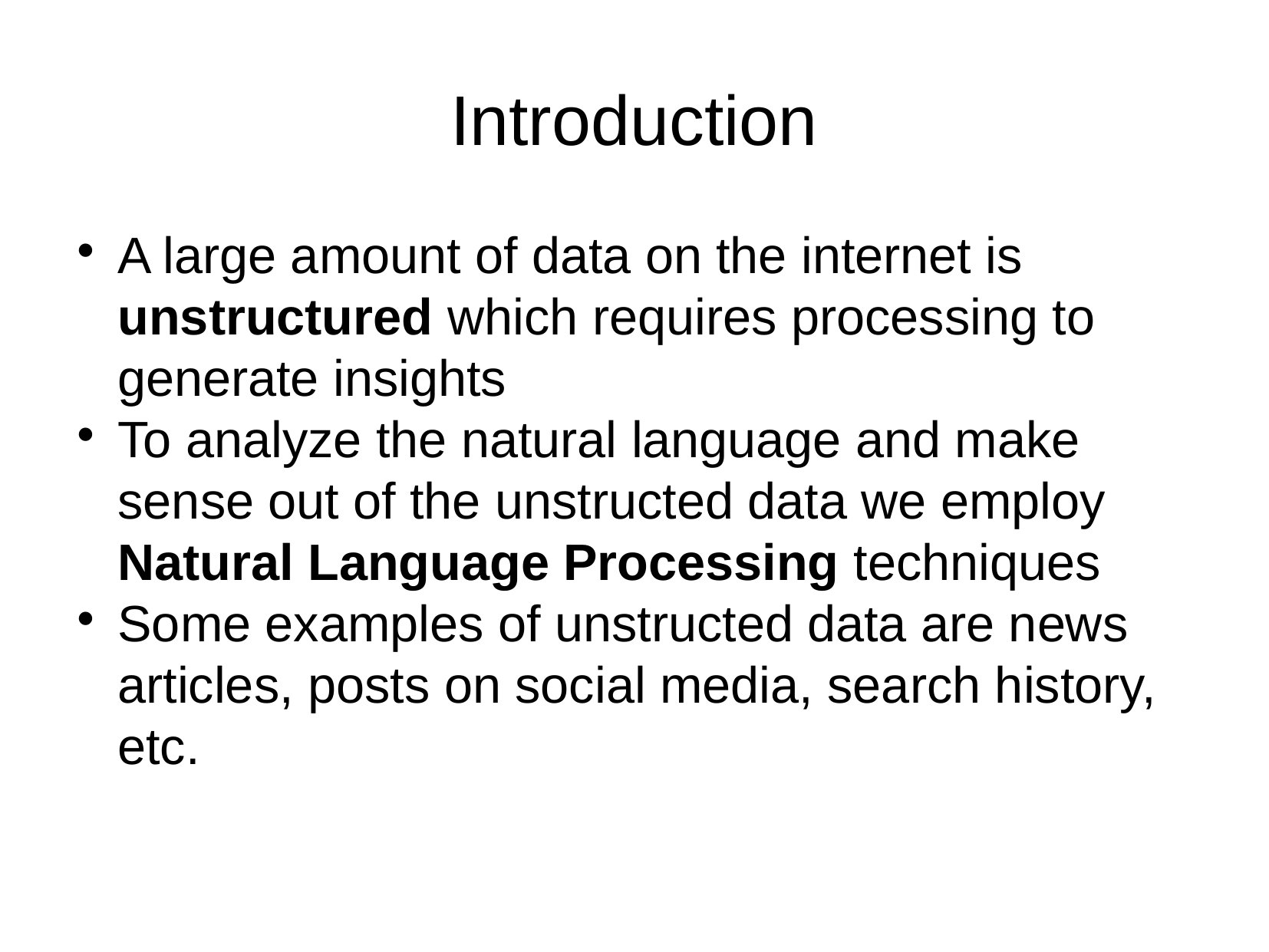

Introduction
A large amount of data on the internet is unstructured which requires processing to generate insights
To analyze the natural language and make sense out of the unstructed data we employ Natural Language Processing techniques
Some examples of unstructed data are news articles, posts on social media, search history, etc.